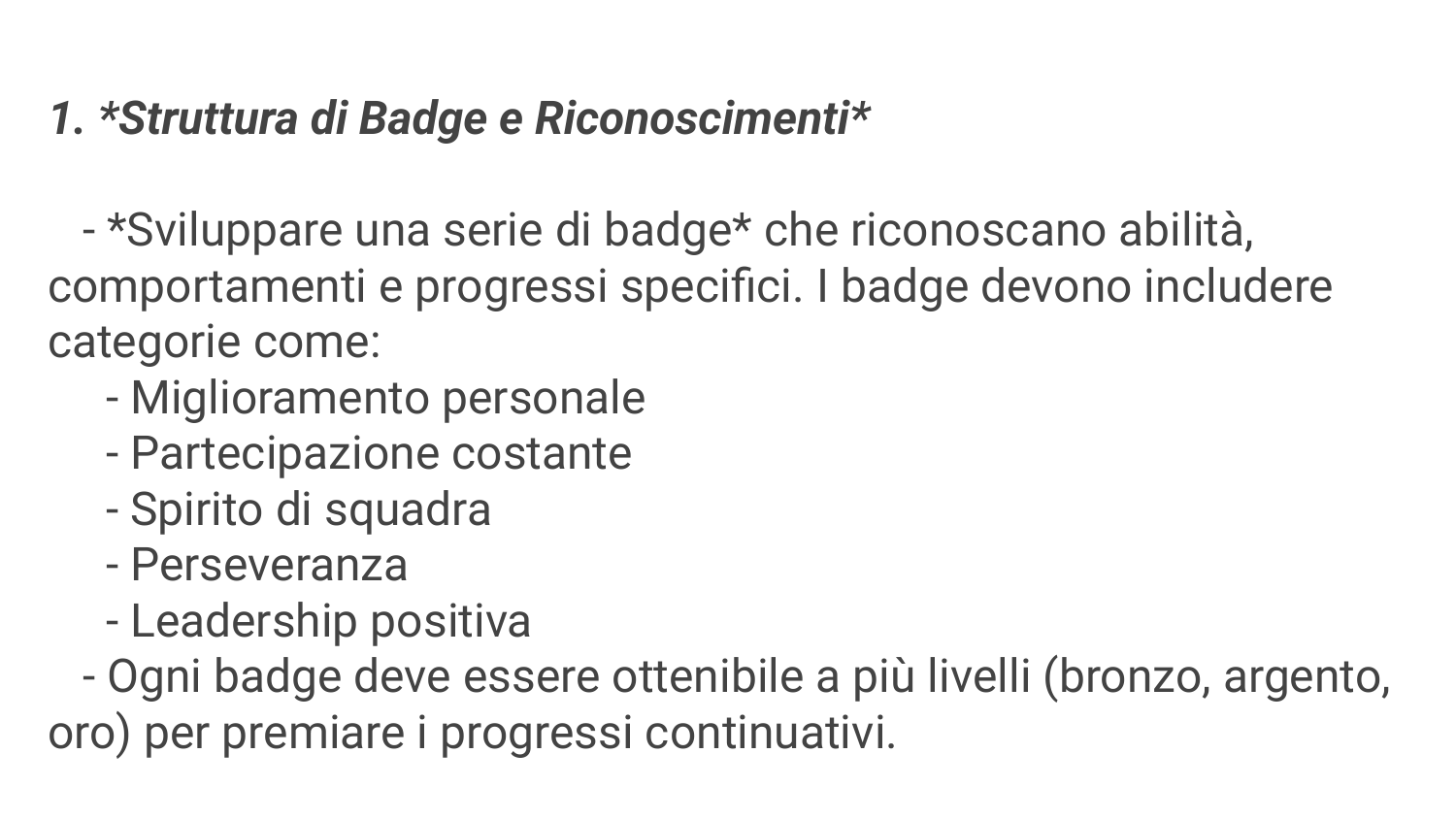

1. *Struttura di Badge e Riconoscimenti*

   - *Sviluppare una serie di badge* che riconoscano abilità, comportamenti e progressi specifici. I badge devono includere categorie come:
     - Miglioramento personale
     - Partecipazione costante
     - Spirito di squadra
     - Perseveranza
     - Leadership positiva
   - Ogni badge deve essere ottenibile a più livelli (bronzo, argento, oro) per premiare i progressi continuativi.